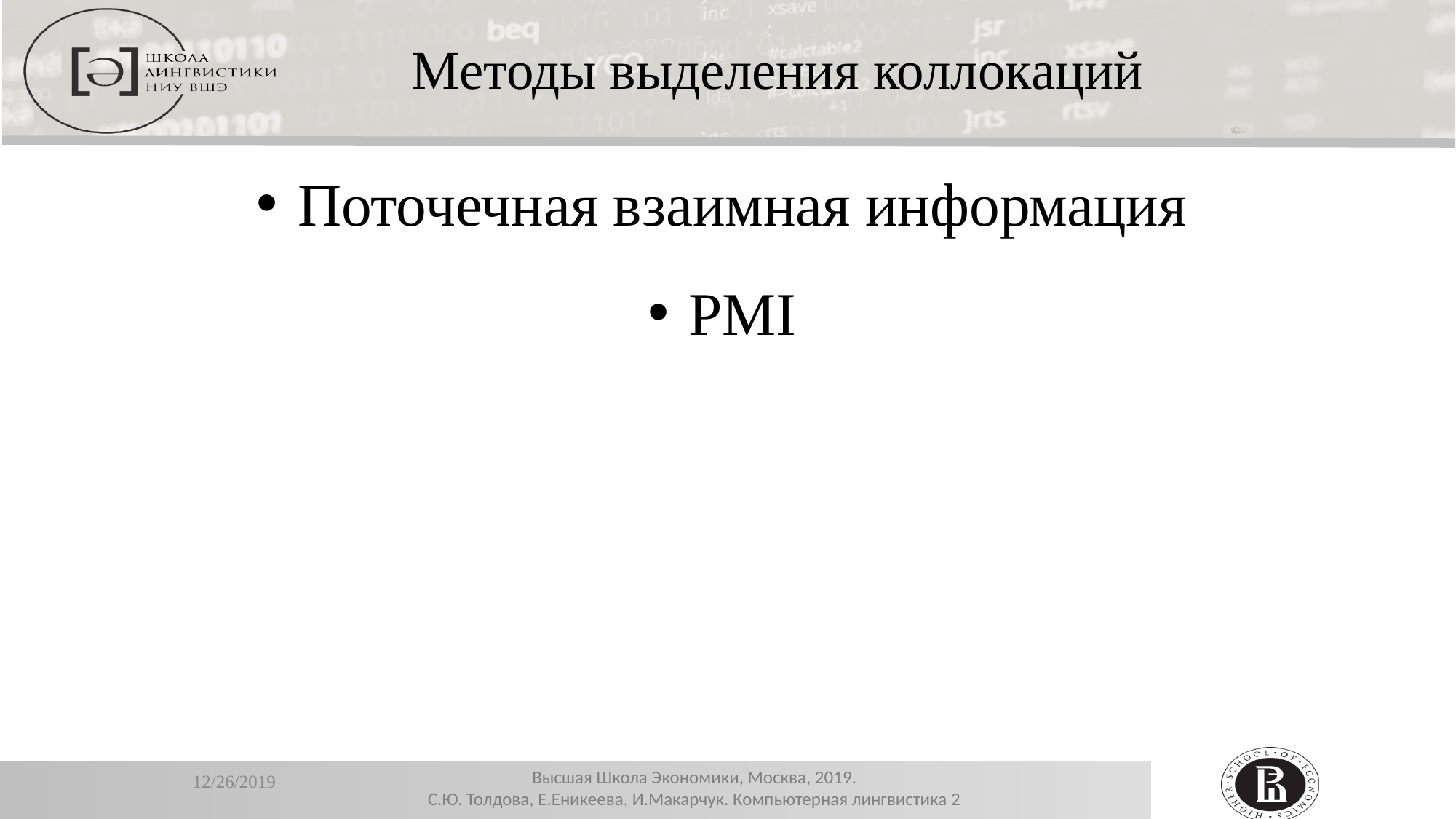

Методы выделения коллокаций
Поточечная взаимная информация
PMI
12/26/2019